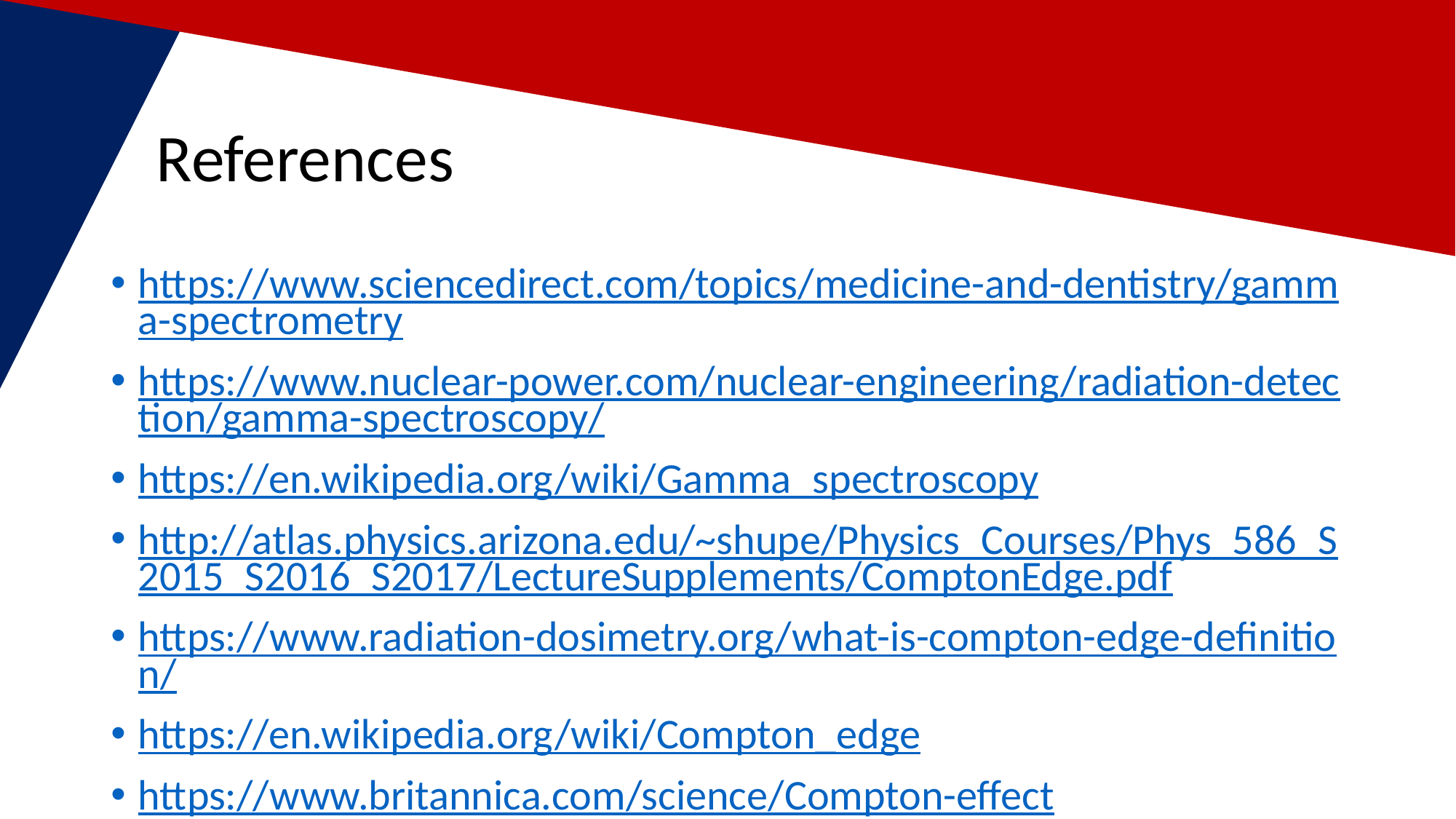

# References

https://www.sciencedirect.com/topics/medicine-and-dentistry/gamma-spectrometry
https://www.nuclear-power.com/nuclear-engineering/radiation-detection/gamma-spectroscopy/
https://en.wikipedia.org/wiki/Gamma_spectroscopy
http://atlas.physics.arizona.edu/~shupe/Physics_Courses/Phys_586_S2015_S2016_S2017/LectureSupplements/ComptonEdge.pdf
https://www.radiation-dosimetry.org/what-is-compton-edge-definition/
https://en.wikipedia.org/wiki/Compton_edge
https://www.britannica.com/science/Compton-effect